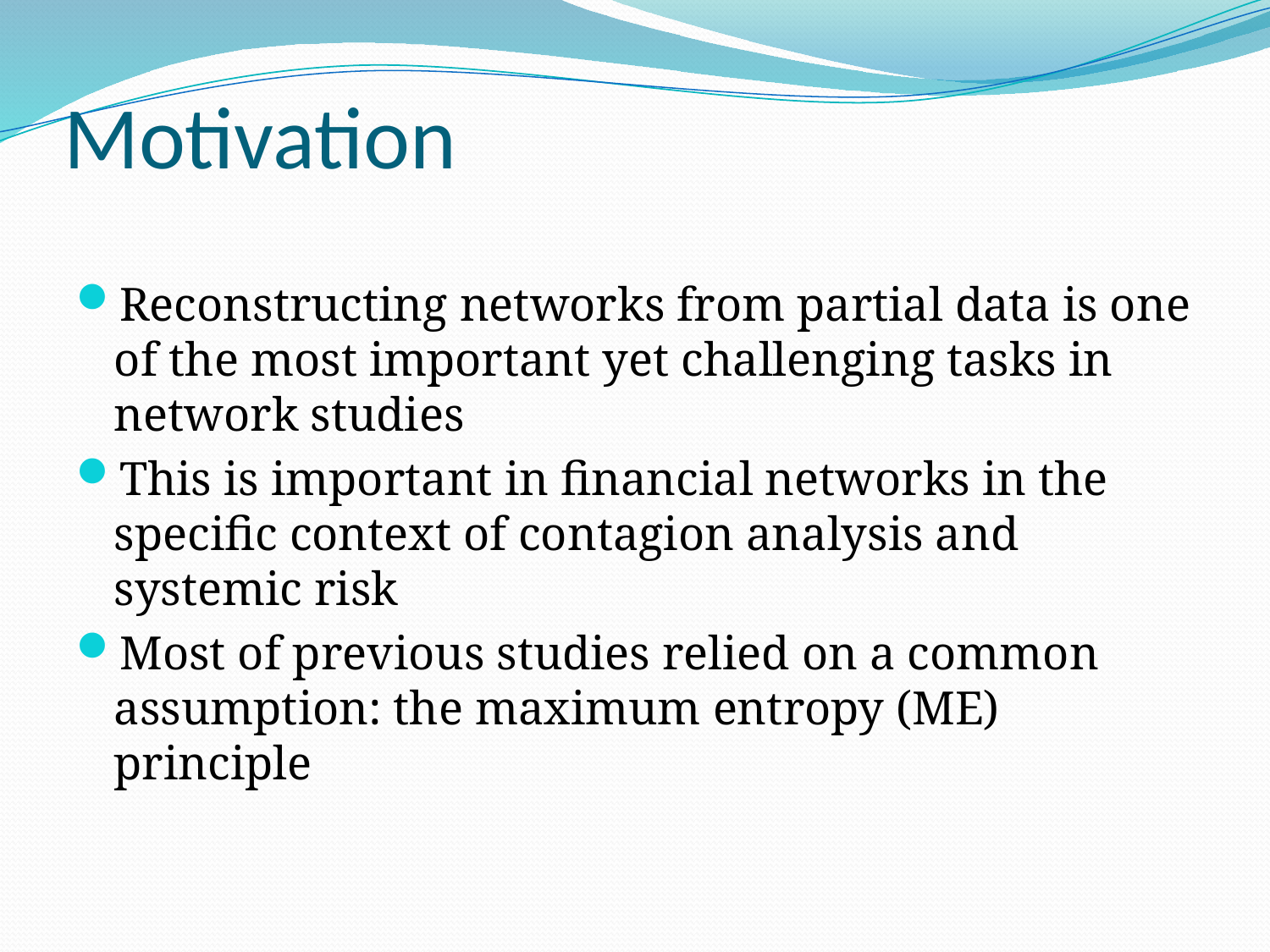

# Motivation
Reconstructing networks from partial data is one of the most important yet challenging tasks in network studies
This is important in financial networks in the specific context of contagion analysis and systemic risk
Most of previous studies relied on a common assumption: the maximum entropy (ME) principle